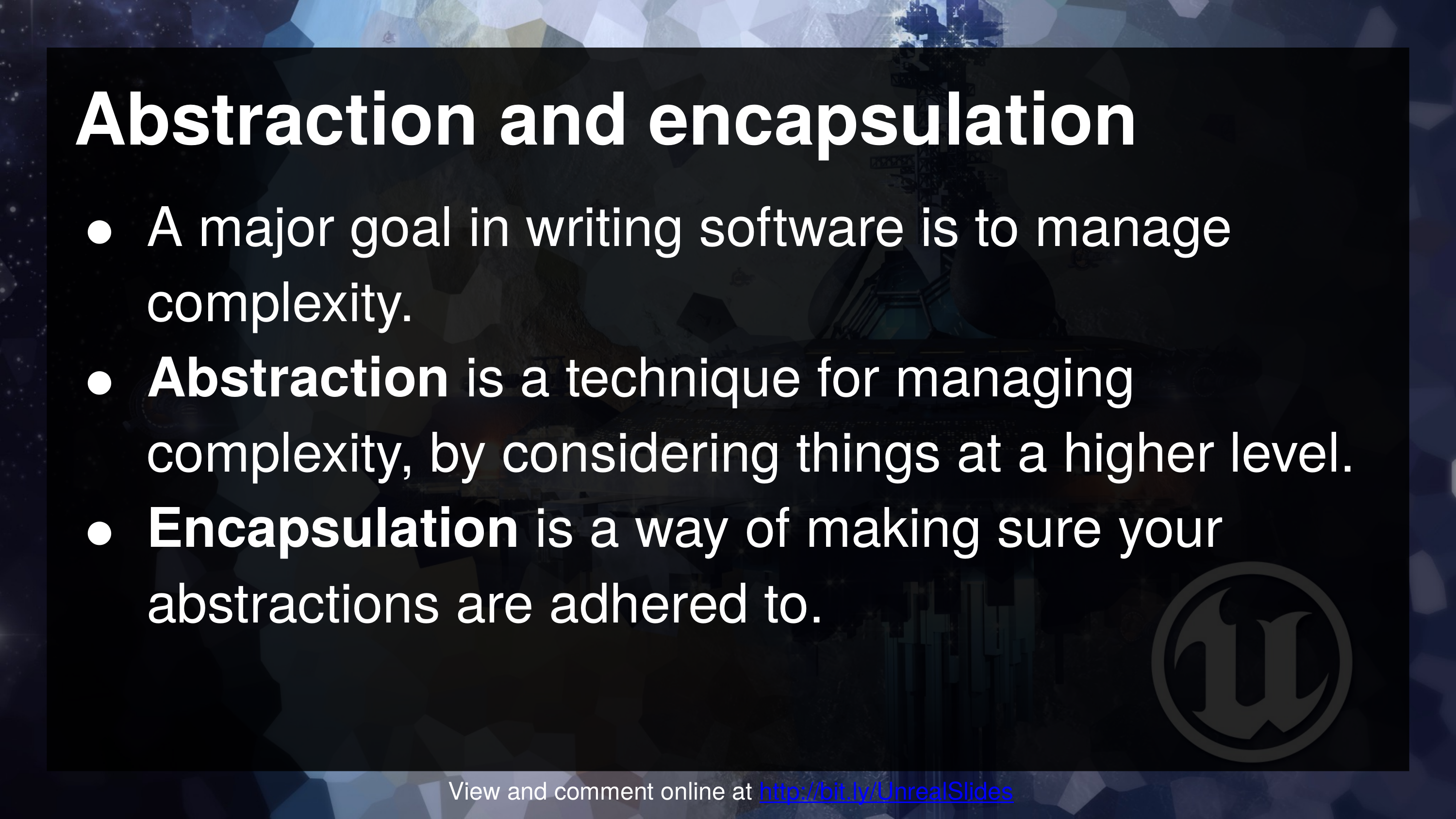

# Abstraction and encapsulation
A major goal in writing software is to manage complexity.
Abstraction is a technique for managing complexity, by considering things at a higher level.
Encapsulation is a way of making sure your abstractions are adhered to.